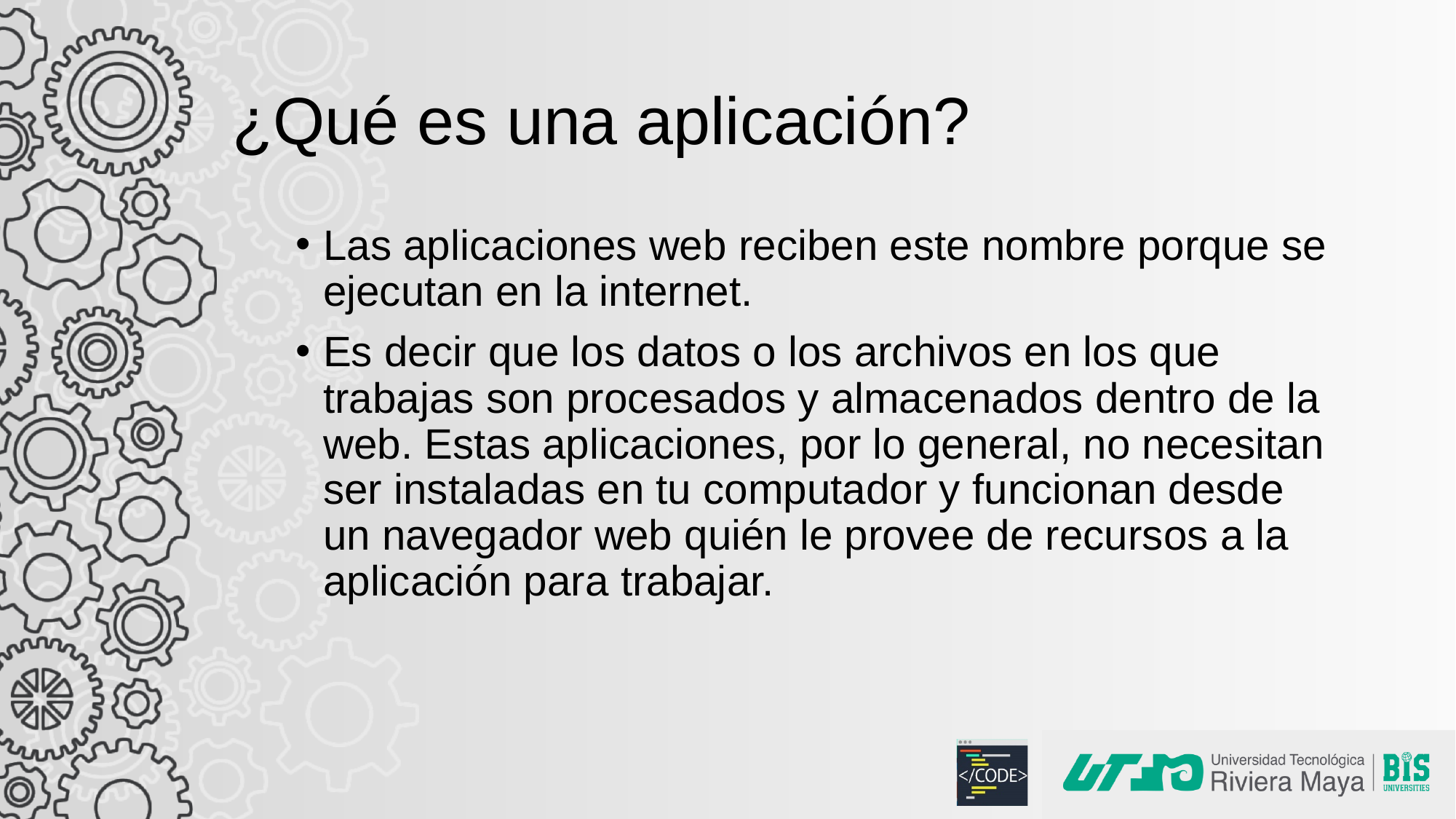

# ¿Qué es una aplicación?
Las aplicaciones web reciben este nombre porque se ejecutan en la internet.
Es decir que los datos o los archivos en los que trabajas son procesados y almacenados dentro de la web. Estas aplicaciones, por lo general, no necesitan ser instaladas en tu computador y funcionan desde un navegador web quién le provee de recursos a la aplicación para trabajar.